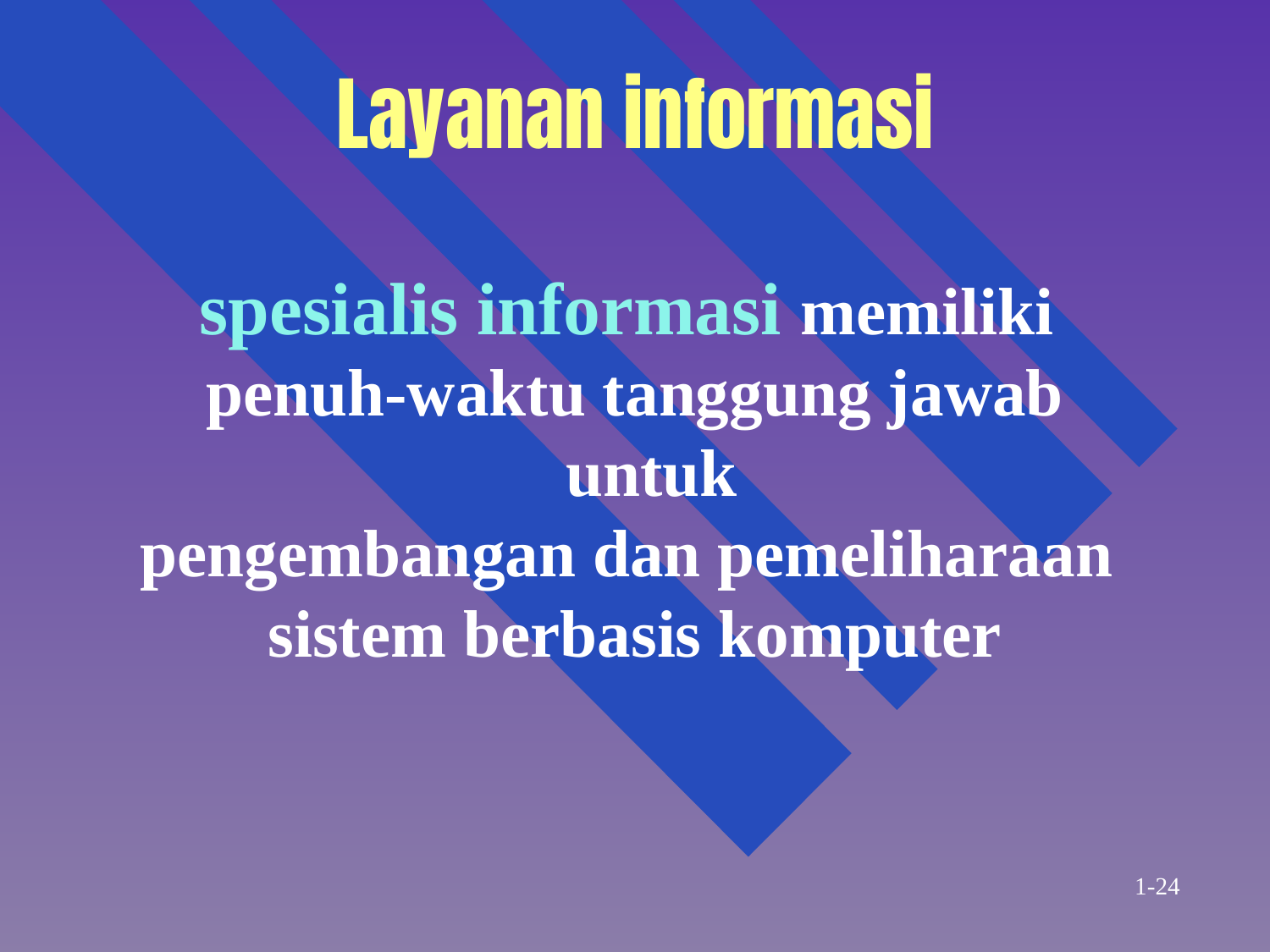

# Layanan informasi
spesialis informasi memiliki
penuh-waktu tanggung jawab untuk
pengembangan dan pemeliharaan
sistem berbasis komputer
1-24